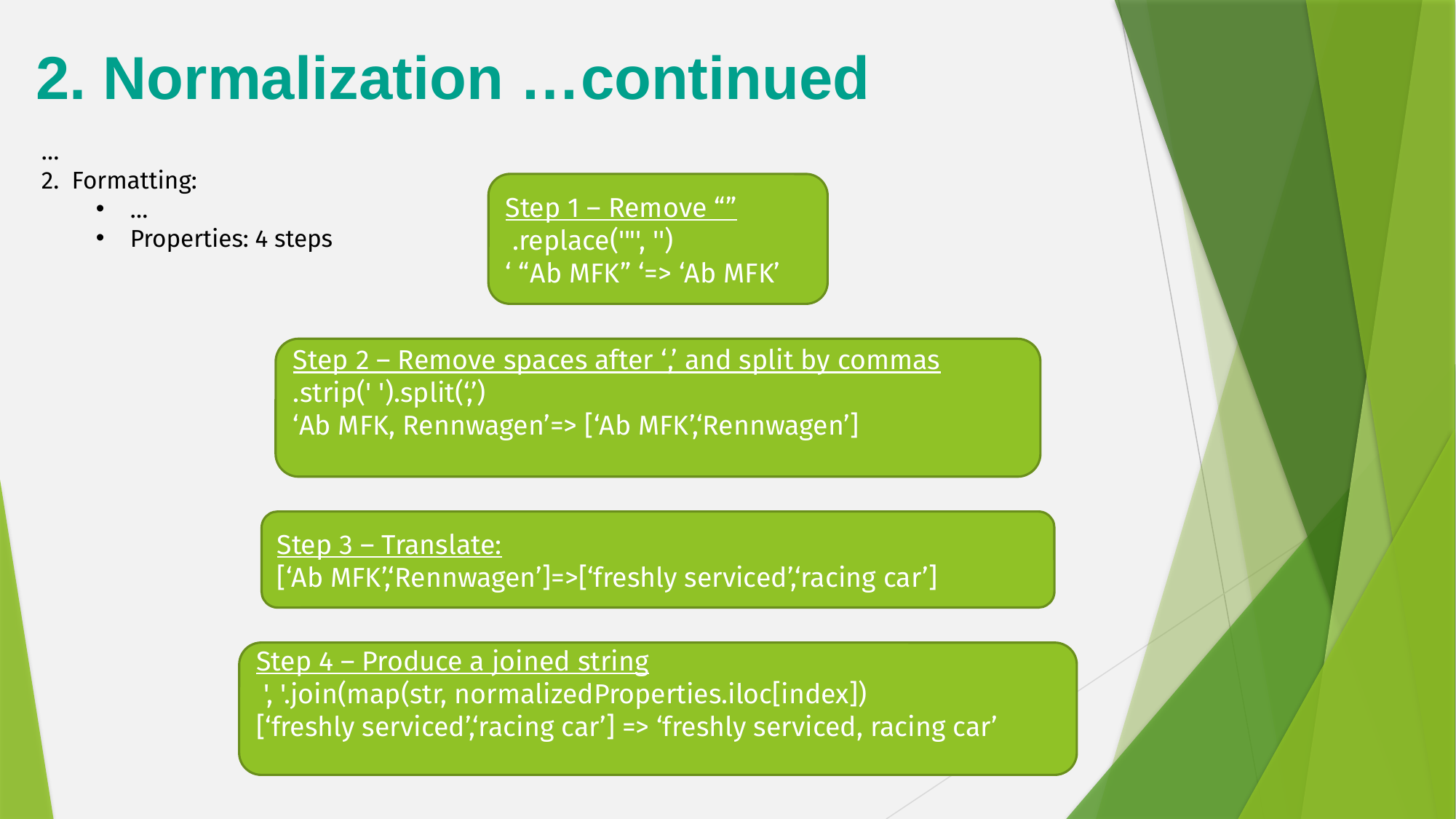

2. Normalization …continued
…
2.  Formatting:
…
Properties: 4 steps

Step 1 – Remove “”
 .replace('"', '')
‘ “Ab MFK” ‘=> ‘Ab MFK’
Step 2 – Remove spaces after ‘,’ and split by commas
.strip(' ').split(‘,’)
‘Ab MFK, Rennwagen’=> [‘Ab MFK’,‘Rennwagen’]
Step 3 – Translate:
[‘Ab MFK’,‘Rennwagen’]=>[‘freshly serviced’,‘racing car’]
Step 4 – Produce a joined string
 ', '.join(map(str, normalizedProperties.iloc[index])
[‘freshly serviced’,‘racing car’] => ‘freshly serviced, racing car’